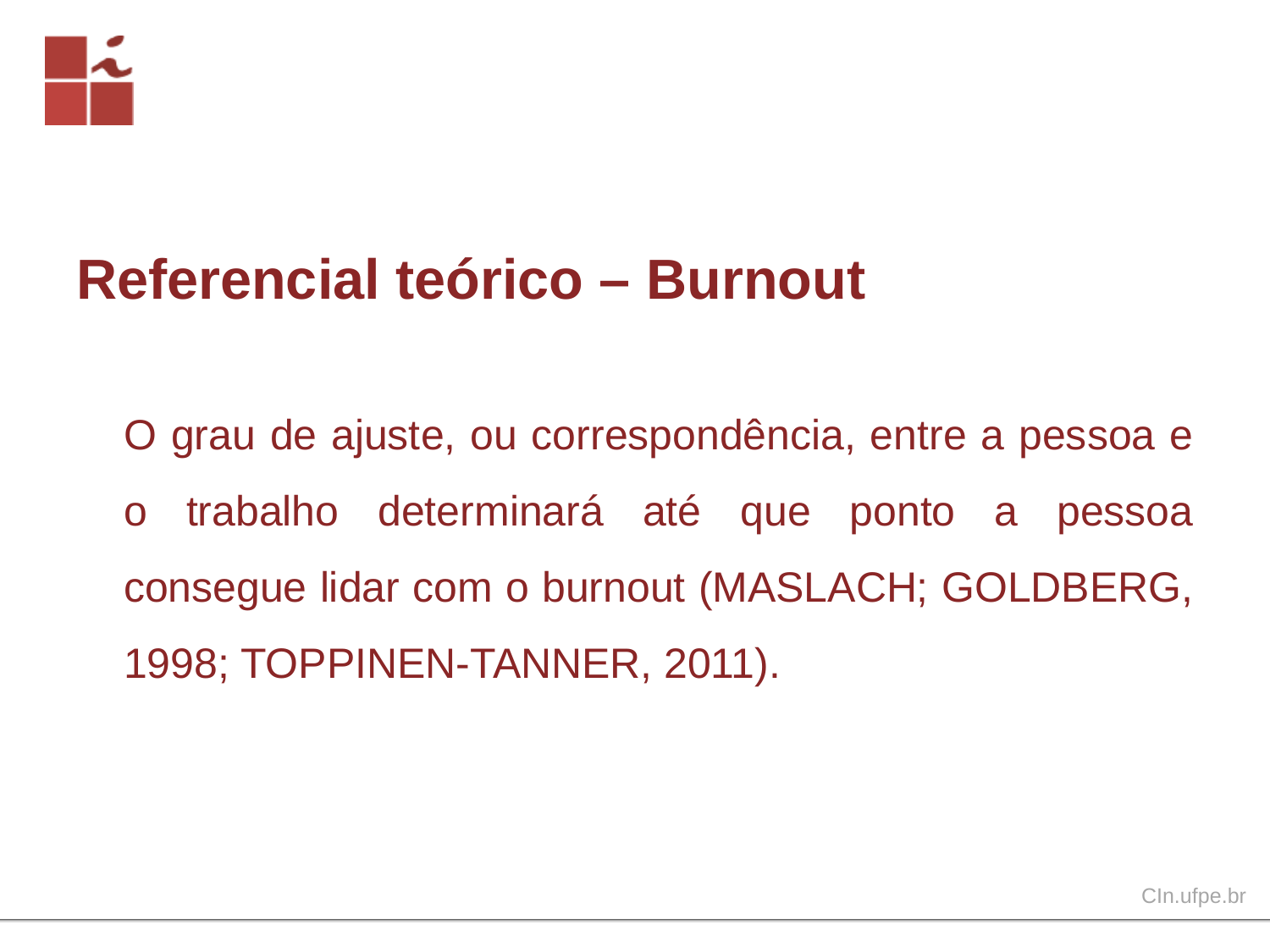

# Referencial teórico – Burnout
O grau de ajuste, ou correspondência, entre a pessoa e o trabalho determinará até que ponto a pessoa consegue lidar com o burnout (MASLACH; GOLDBERG, 1998; TOPPINEN-TANNER, 2011).